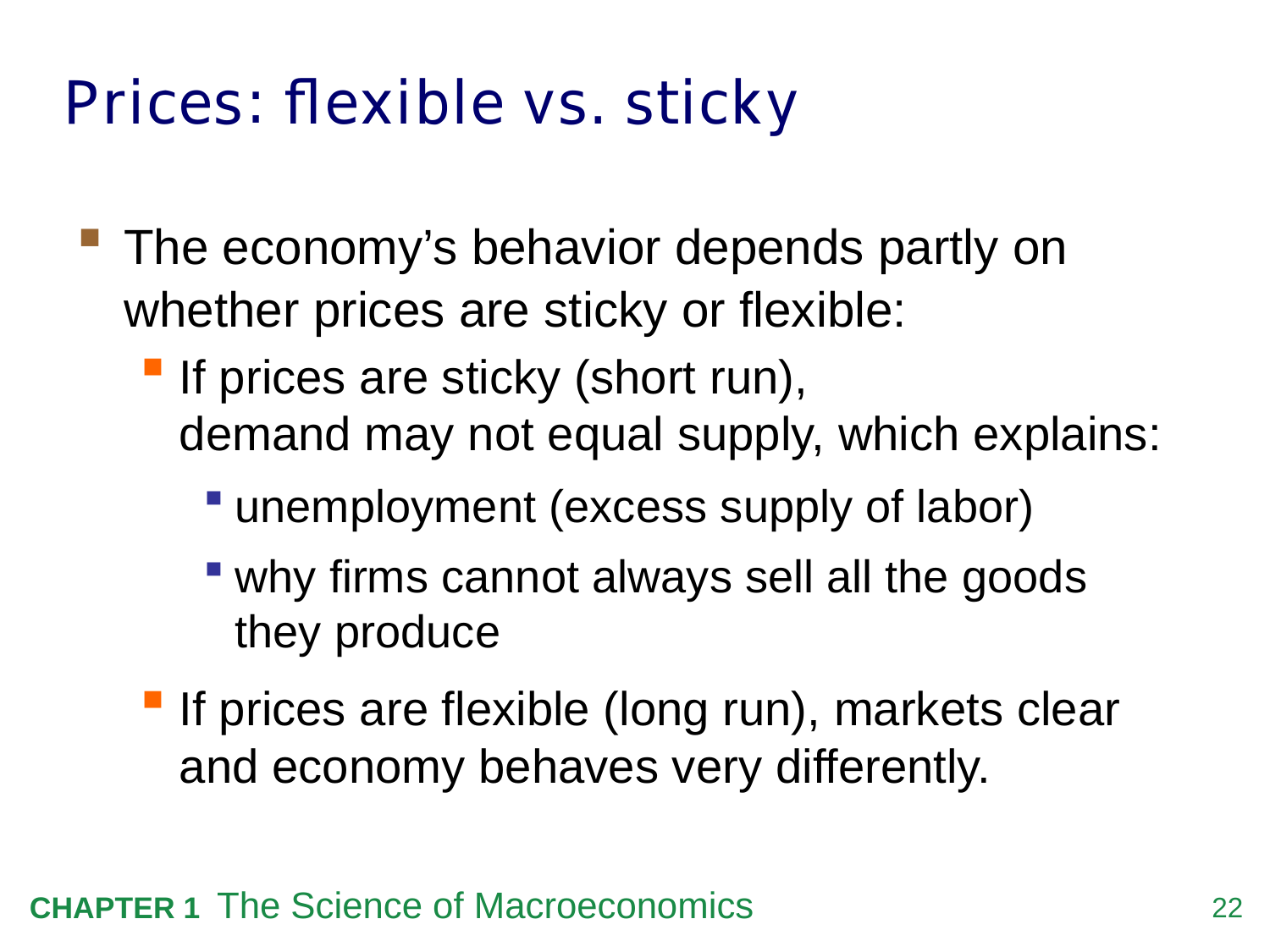

Prices: flexible vs. sticky
The economy’s behavior depends partly on whether prices are sticky or flexible:
If prices are sticky (short run),
demand may not equal supply, which explains:
unemployment (excess supply of labor)
why firms cannot always sell all the goods
they produce
If prices are flexible (long run), markets clear and economy behaves very differently.